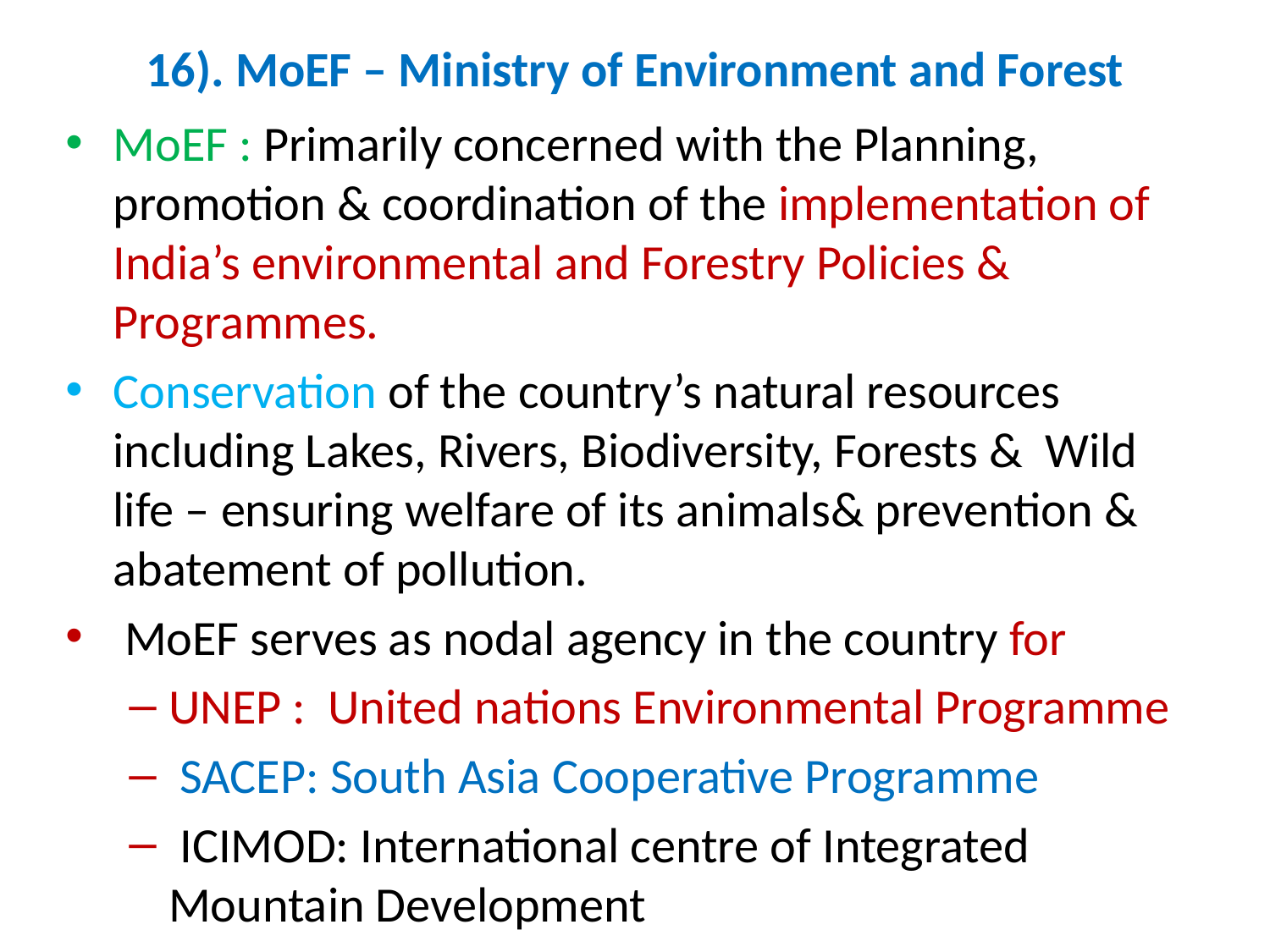

# 16). MoEF – Ministry of Environment and Forest
MoEF : Primarily concerned with the Planning, promotion & coordination of the implementation of India’s environmental and Forestry Policies & Programmes.
Conservation of the country’s natural resources including Lakes, Rivers, Biodiversity, Forests &  Wild life – ensuring welfare of its animals& prevention & abatement of pollution.
 MoEF serves as nodal agency in the country for
UNEP :  United nations Environmental Programme
 SACEP: South Asia Cooperative Programme
 ICIMOD: International centre of Integrated Mountain Development